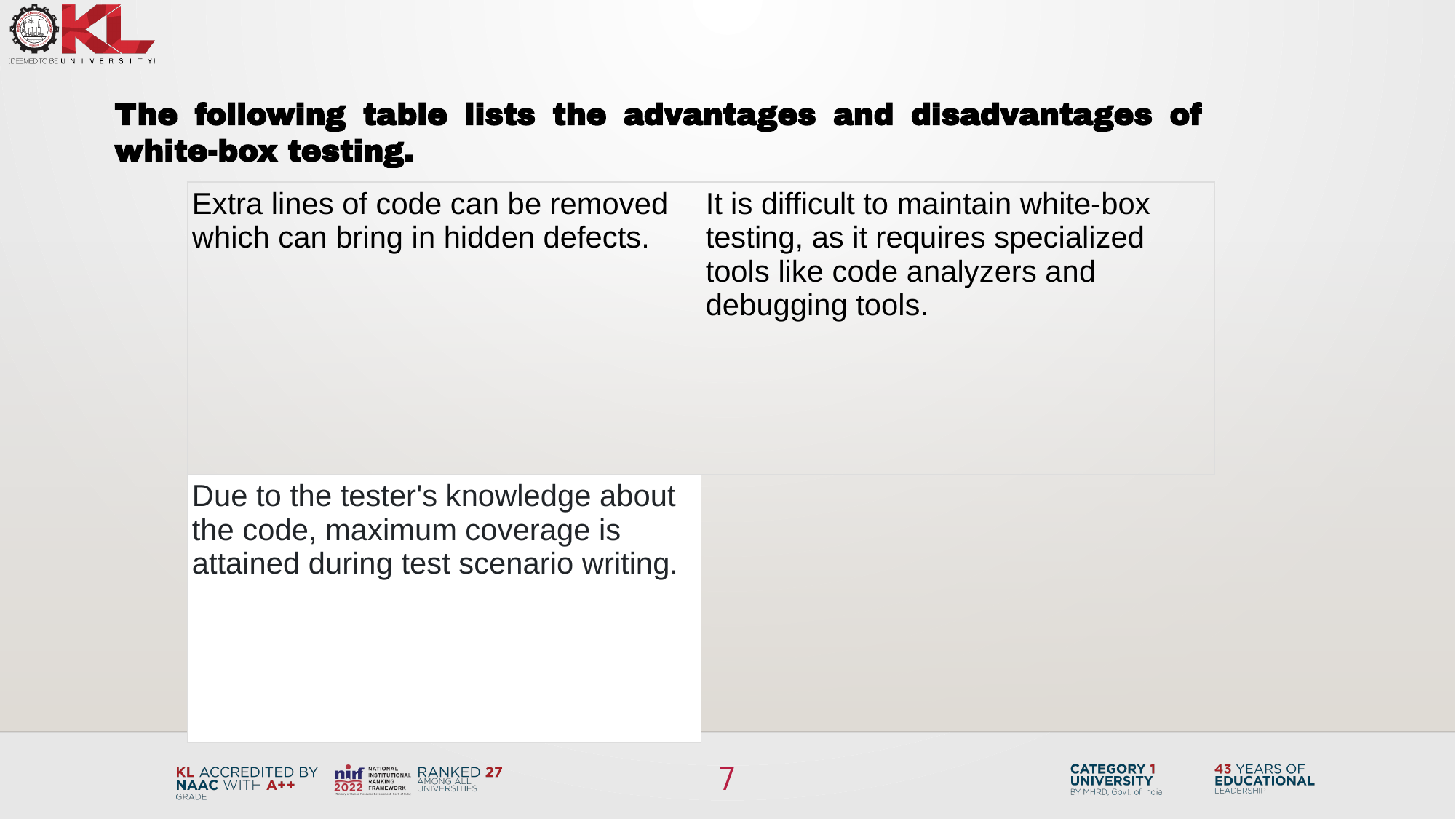

The following table lists the advantages and disadvantages of white-box testing.
| Extra lines of code can be removed which can bring in hidden defects. | It is difficult to maintain white-box testing, as it requires specialized tools like code analyzers and debugging tools. |
| --- | --- |
| Due to the tester's knowledge about the code, maximum coverage is attained during test scenario writing. |  |
7